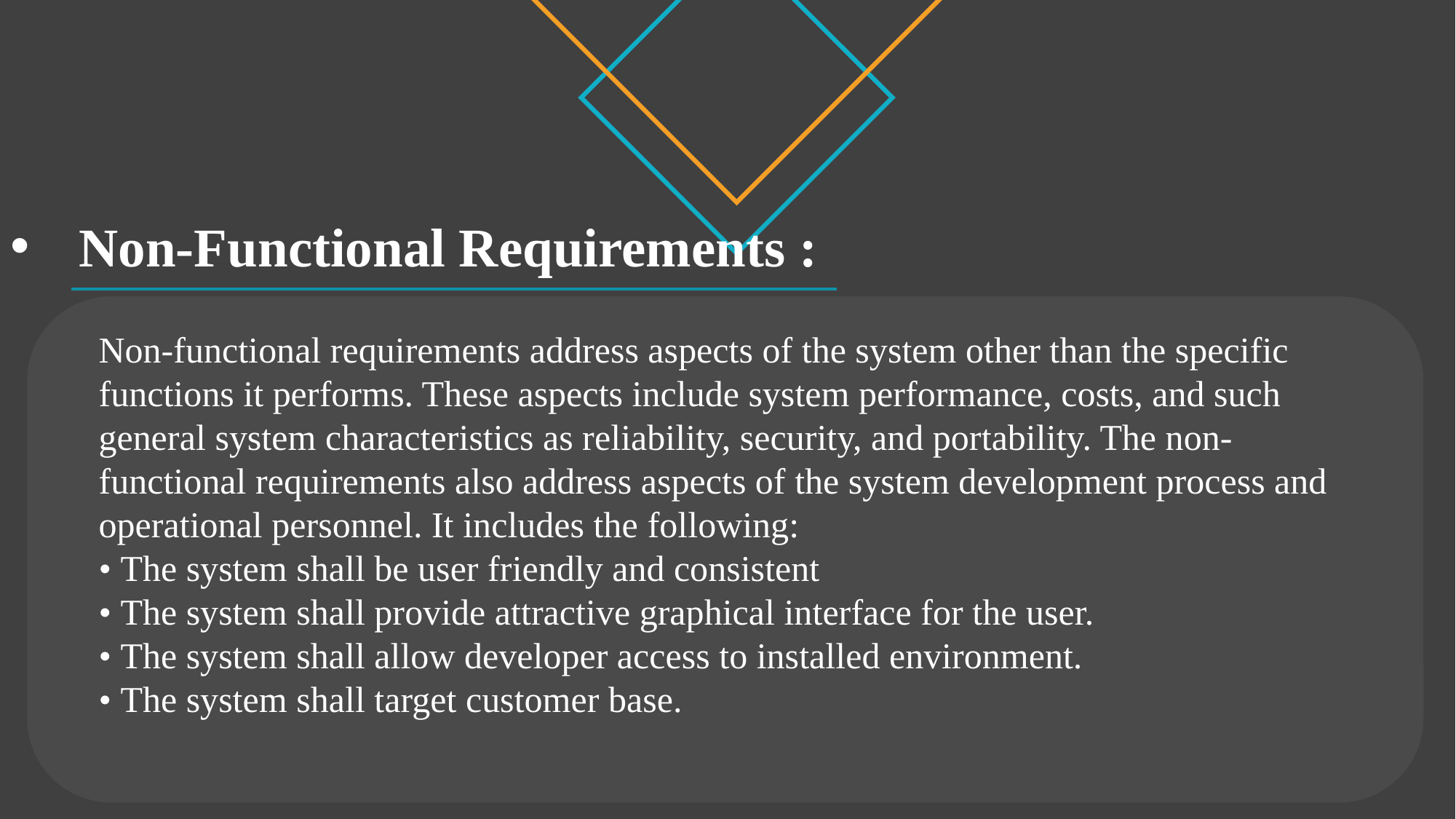

Non-Functional Requirements :

Non-functional requirements address aspects of the system other than the specific functions it performs. These aspects include system performance, costs, and such general system characteristics as reliability, security, and portability. The non-functional requirements also address aspects of the system development process and operational personnel. It includes the following:
• The system shall be user friendly and consistent
• The system shall provide attractive graphical interface for the user.
• The system shall allow developer access to installed environment.
• The system shall target customer base.